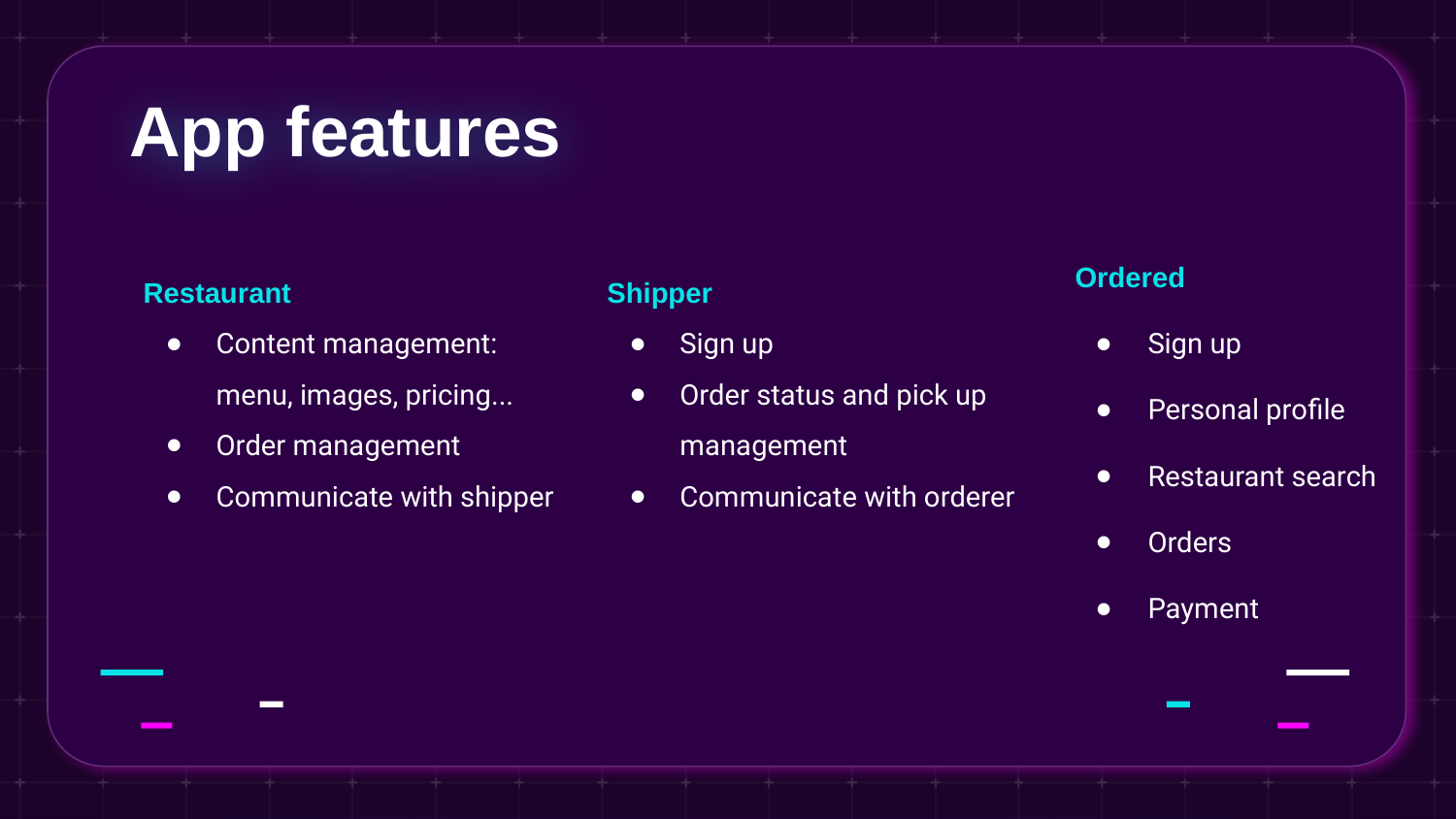

# App features
Restaurant
Content management: menu, images, pricing...
Order management
Communicate with shipper
Shipper
Sign up
Order status and pick up management
Communicate with orderer
Ordered
Sign up
Personal profile
Restaurant search
Orders
Payment